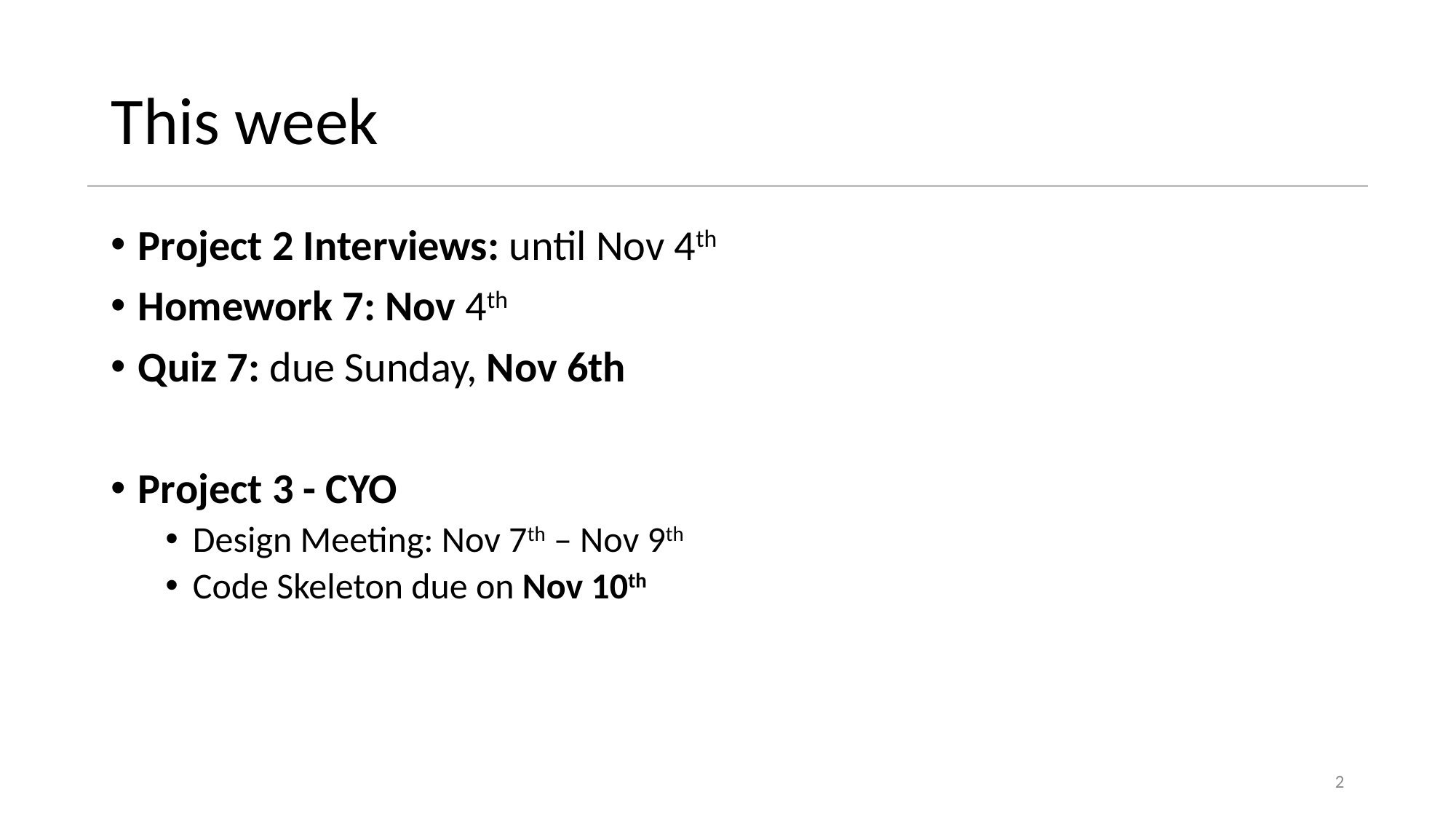

# This week
Project 2 Interviews: until Nov 4th
Homework 7: Nov 4th
Quiz 7: due Sunday, Nov 6th

Project 3 - CYO
Design Meeting: Nov 7th – Nov 9th
Code Skeleton due on Nov 10th

2